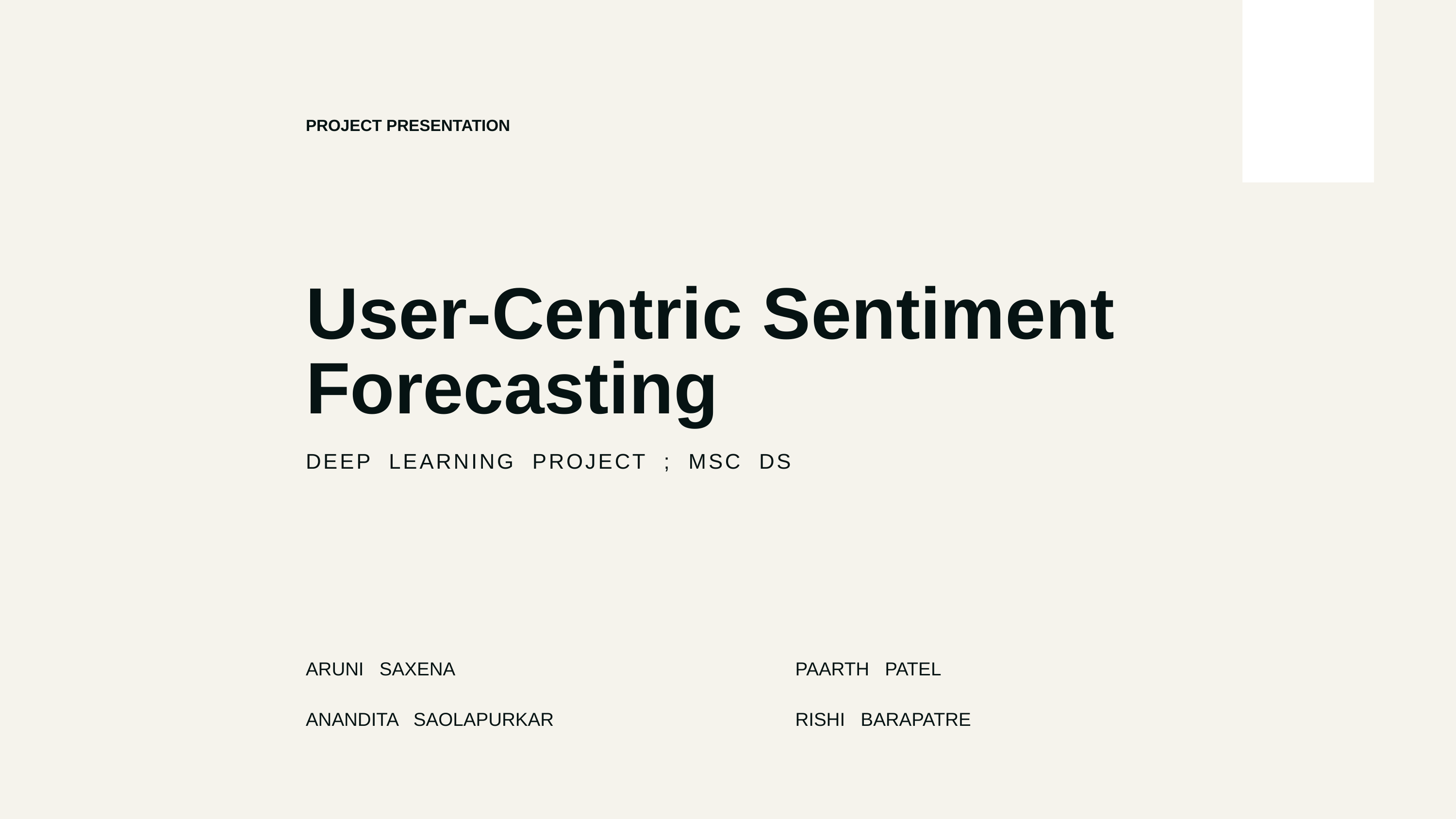

PROJECT PRESENTATION
User-Centric Sentiment Forecasting
DEEP  LEARNING  PROJECT  ;  MSC  DS
ARUNI   SAXENA
PAARTH   PATEL
ANANDITA   SAOLAPURKAR
RISHI   BARAPATRE